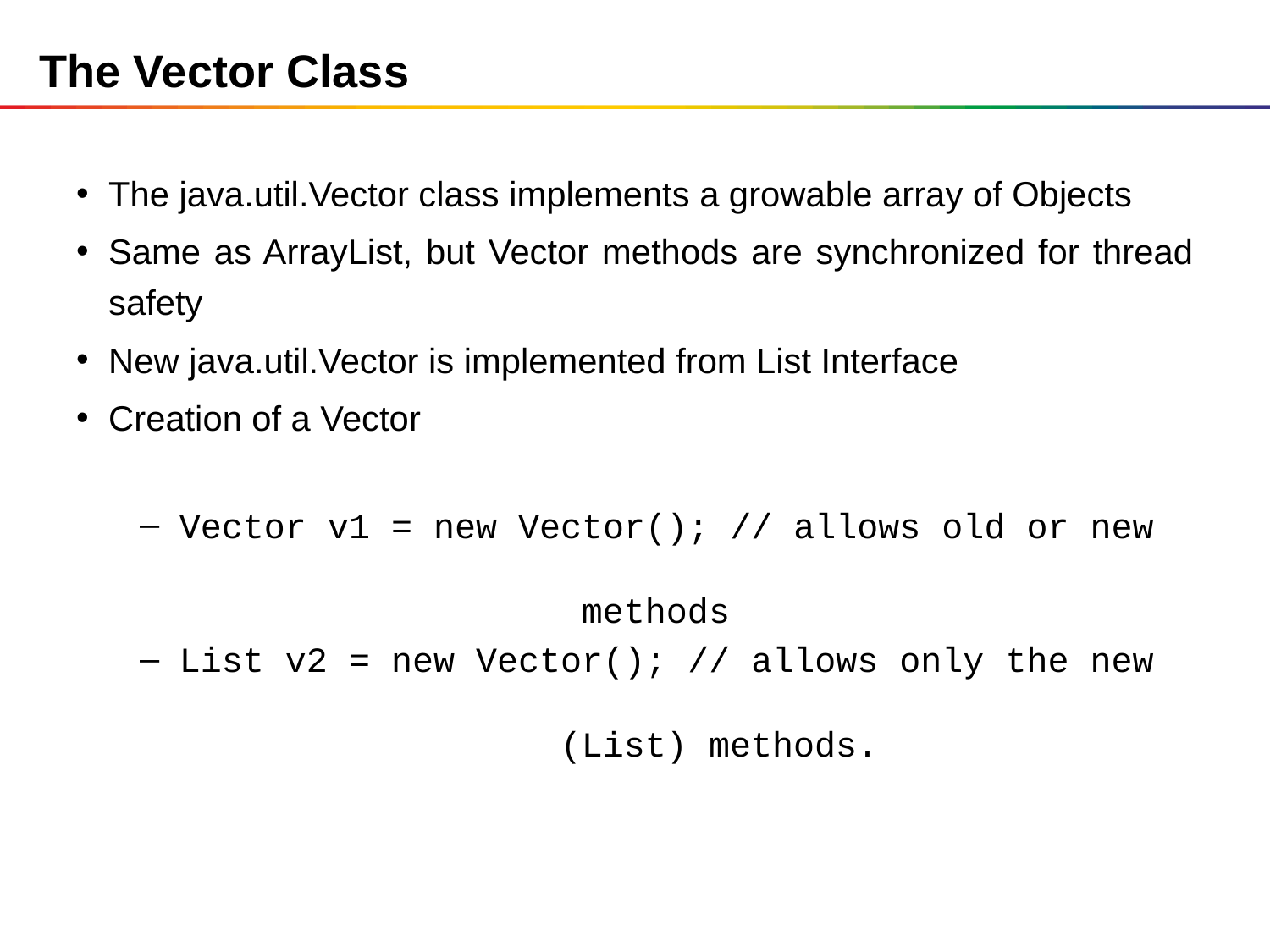

# The Vector Class
The java.util.Vector class implements a growable array of Objects
Same as ArrayList, but Vector methods are synchronized for thread safety
New java.util.Vector is implemented from List Interface
Creation of a Vector

Vector v1 = new Vector(); // allows old or new 										 methods
List v2 = new Vector(); // allows only the new 										(List) methods.